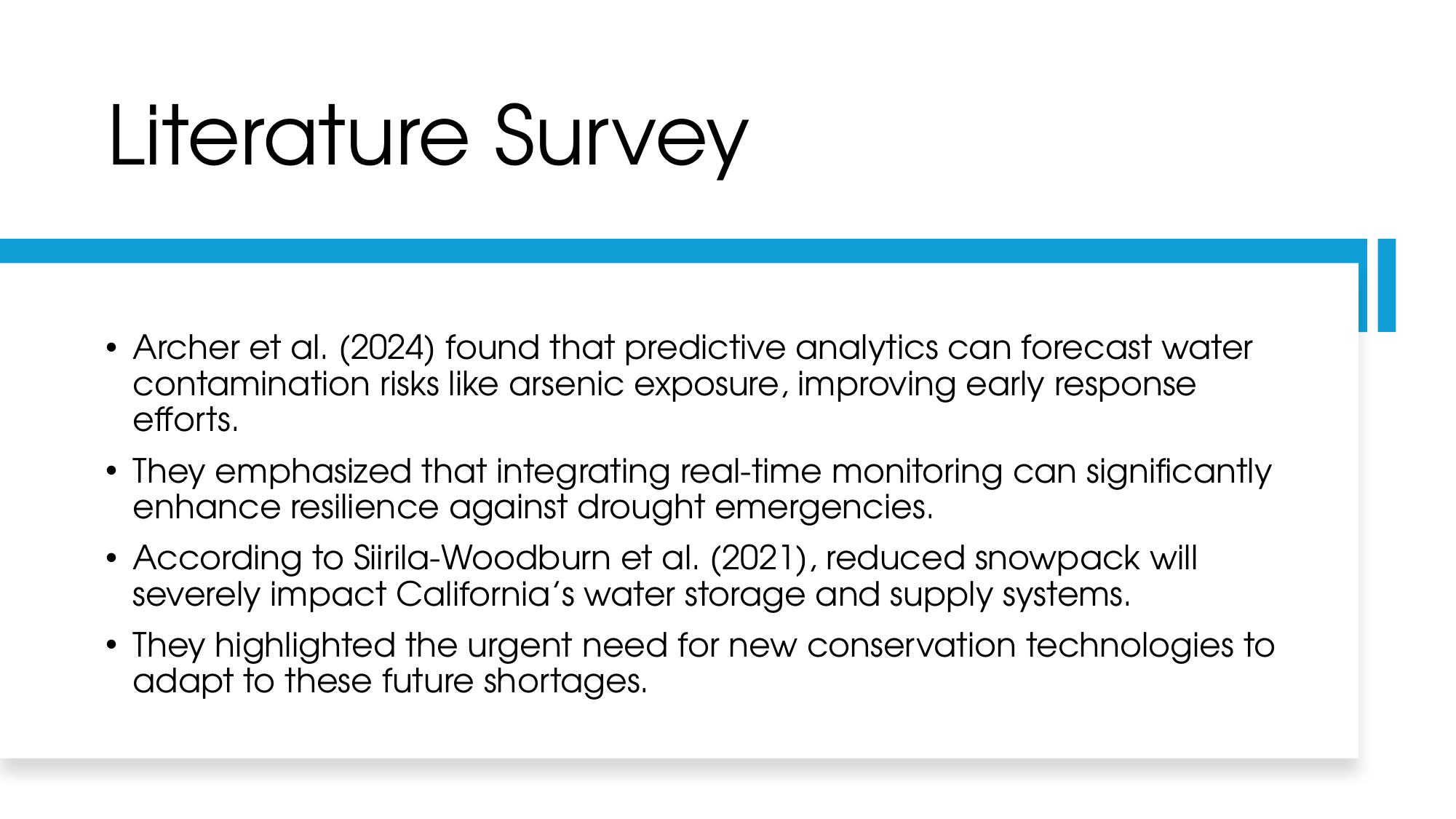

# Literature Survey

Archer et al. (2024) found that predictive analytics can forecast water contamination risks like arsenic exposure, improving early response efforts.
They emphasized that integrating real-time monitoring can significantly enhance resilience against drought emergencies.
According to Siirila-Woodburn et al. (2021), reduced snowpack will severely impact California’s water storage and supply systems.
They highlighted the urgent need for new conservation technologies to adapt to these future shortages.